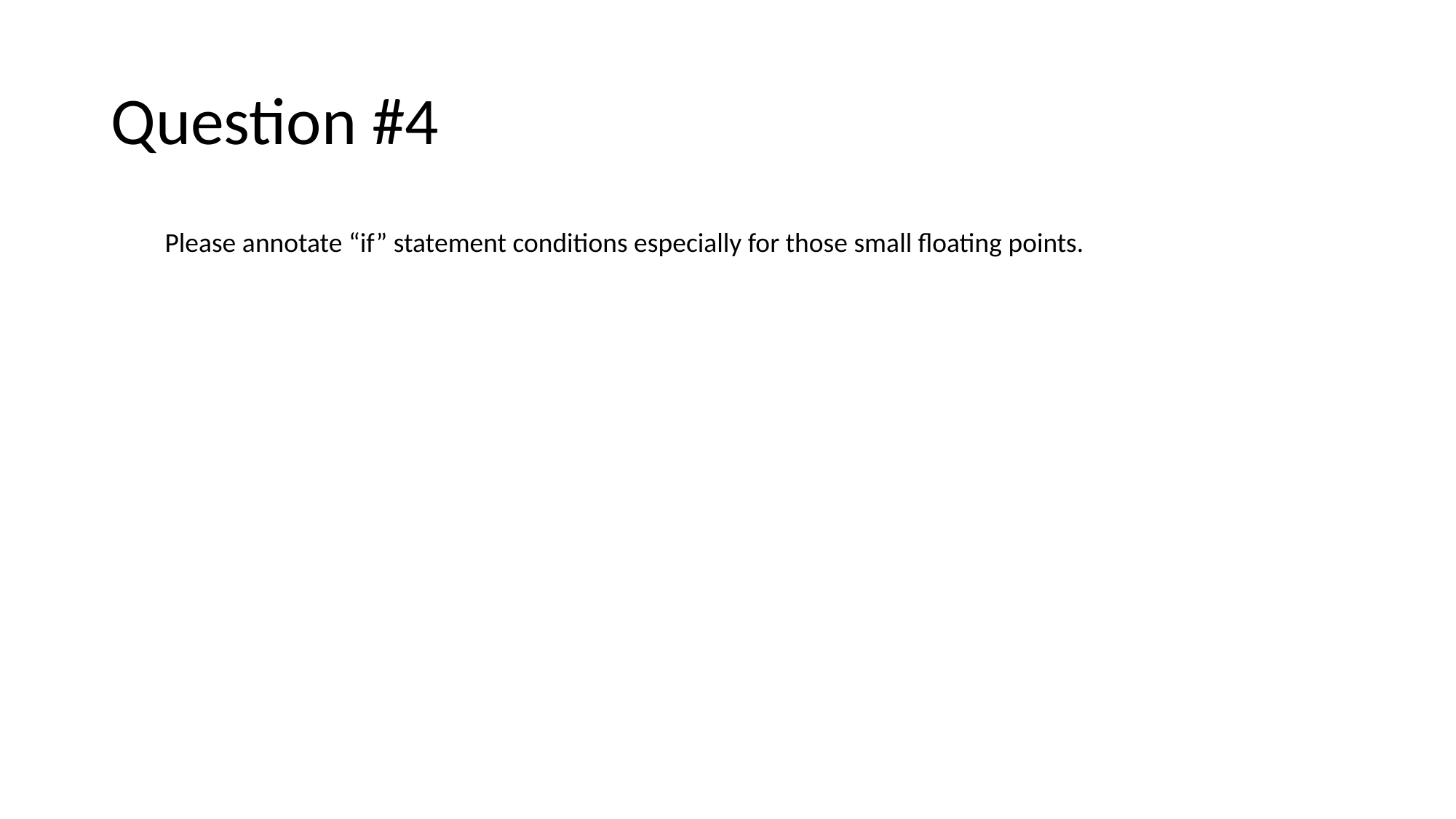

# Question #4
Please annotate “if” statement conditions especially for those small floating points.